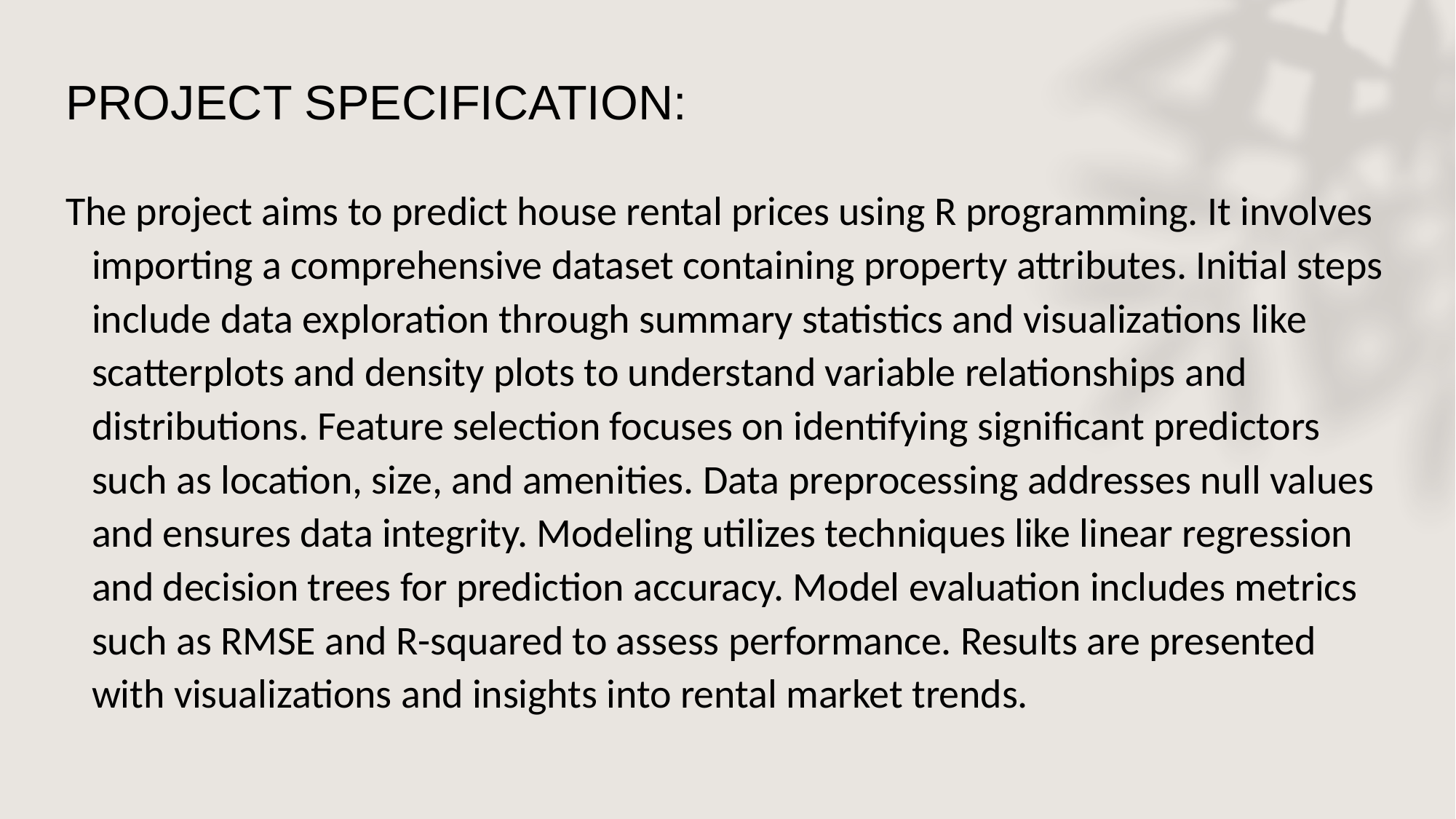

# PROJECT SPECIFICATION:
The project aims to predict house rental prices using R programming. It involves importing a comprehensive dataset containing property attributes. Initial steps include data exploration through summary statistics and visualizations like scatterplots and density plots to understand variable relationships and distributions. Feature selection focuses on identifying significant predictors such as location, size, and amenities. Data preprocessing addresses null values and ensures data integrity. Modeling utilizes techniques like linear regression and decision trees for prediction accuracy. Model evaluation includes metrics such as RMSE and R-squared to assess performance. Results are presented with visualizations and insights into rental market trends.